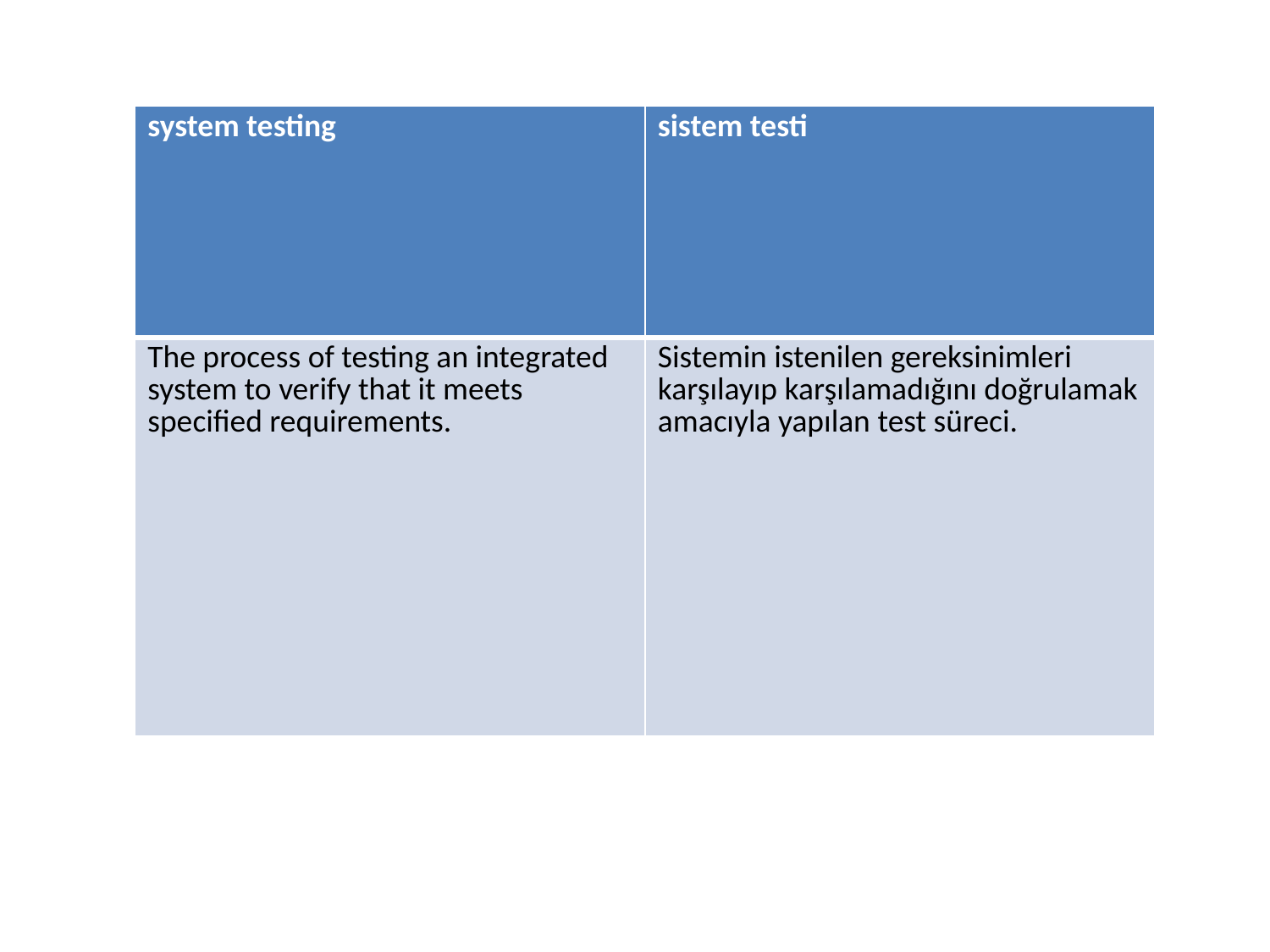

| system testing | sistem testi |
| --- | --- |
| The process of testing an integrated system to verify that it meets specified requirements. | Sistemin istenilen gereksinimleri karşılayıp karşılamadığını doğrulamak amacıyla yapılan test süreci. |